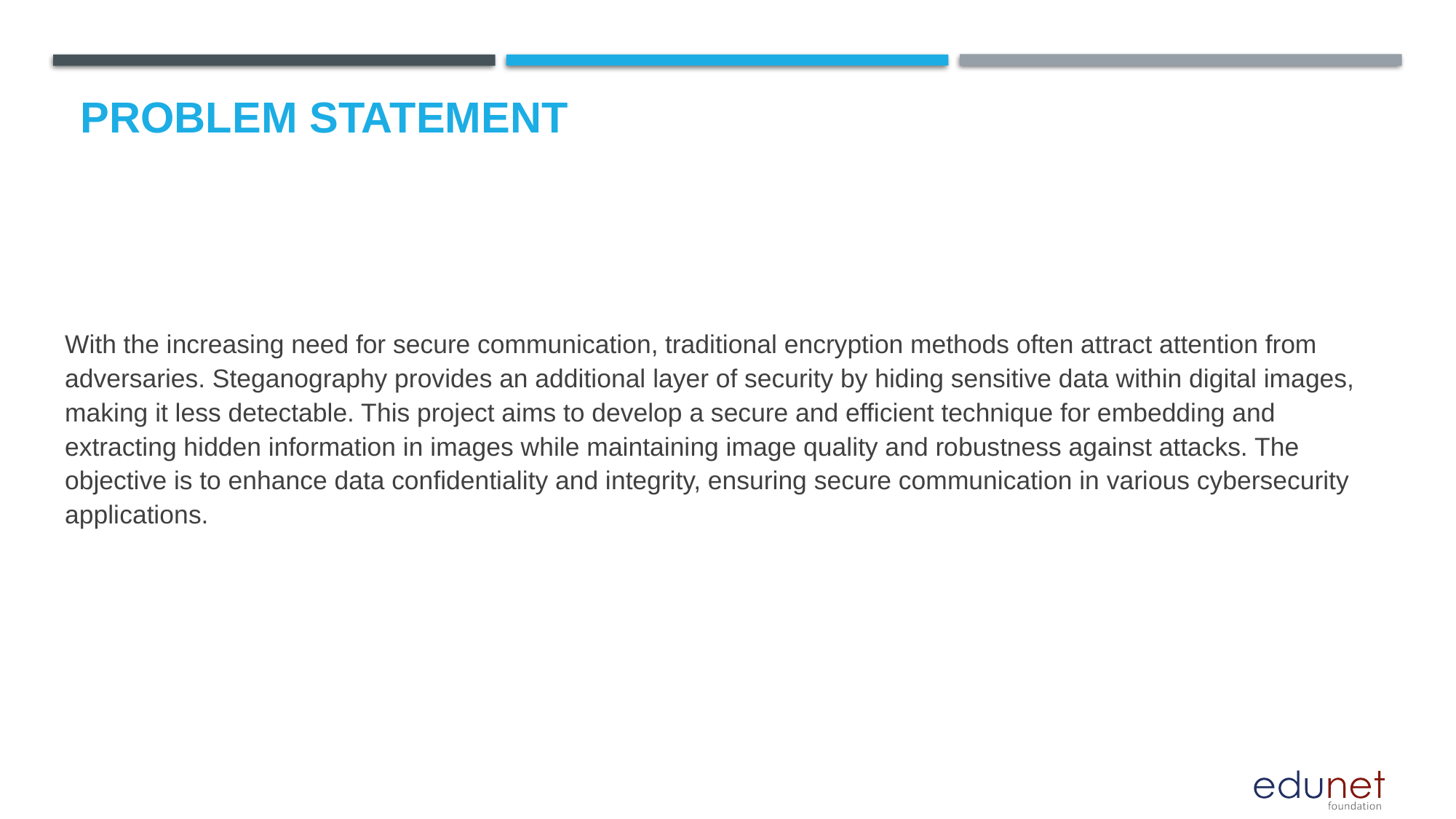

# Problem Statement
With the increasing need for secure communication, traditional encryption methods often attract attention from adversaries. Steganography provides an additional layer of security by hiding sensitive data within digital images, making it less detectable. This project aims to develop a secure and efficient technique for embedding and extracting hidden information in images while maintaining image quality and robustness against attacks. The objective is to enhance data confidentiality and integrity, ensuring secure communication in various cybersecurity applications.